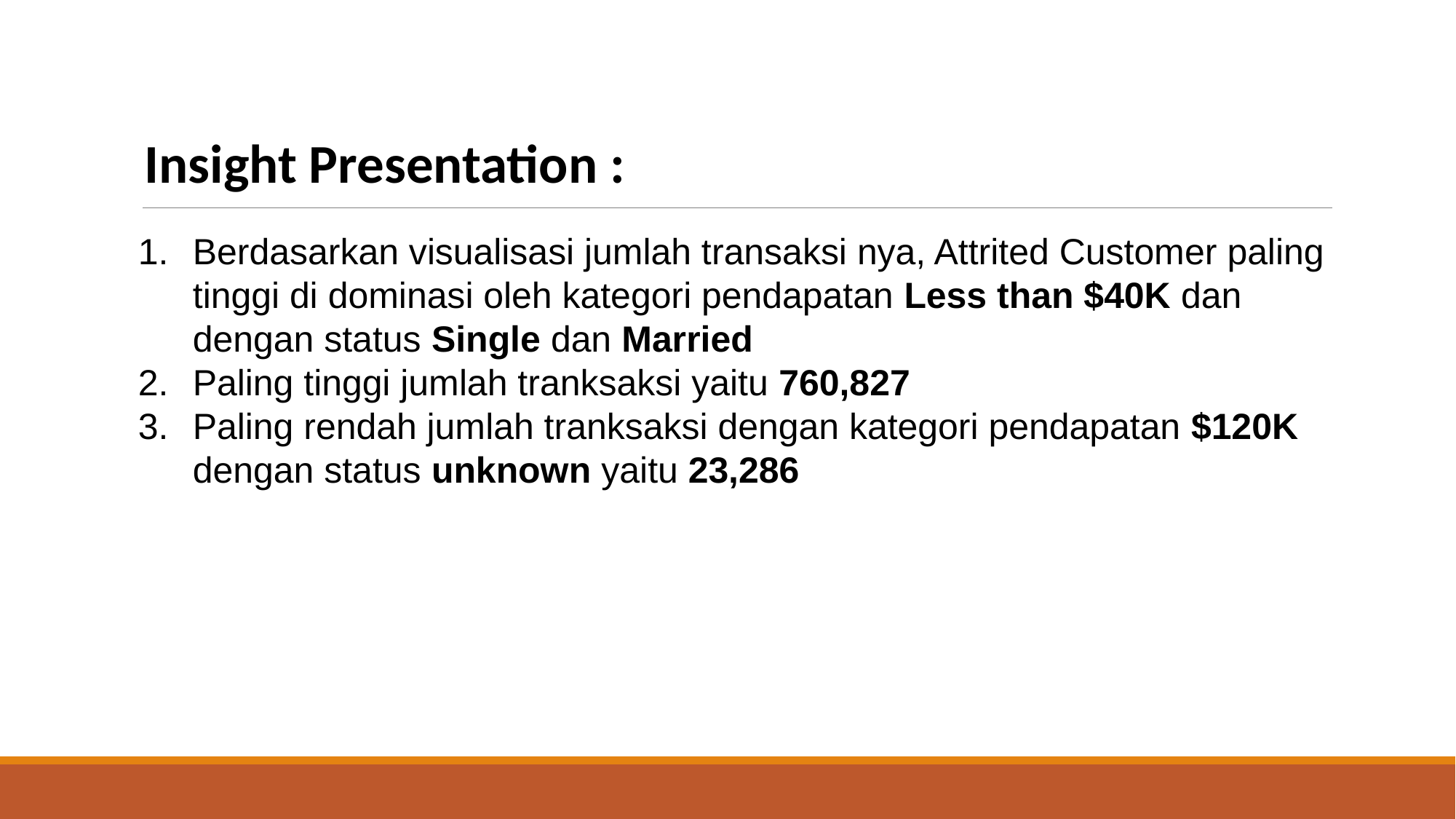

Insight Presentation :
Berdasarkan visualisasi jumlah transaksi nya, Attrited Customer paling tinggi di dominasi oleh kategori pendapatan Less than $40K dan dengan status Single dan Married
Paling tinggi jumlah tranksaksi yaitu 760,827
Paling rendah jumlah tranksaksi dengan kategori pendapatan $120K dengan status unknown yaitu 23,286